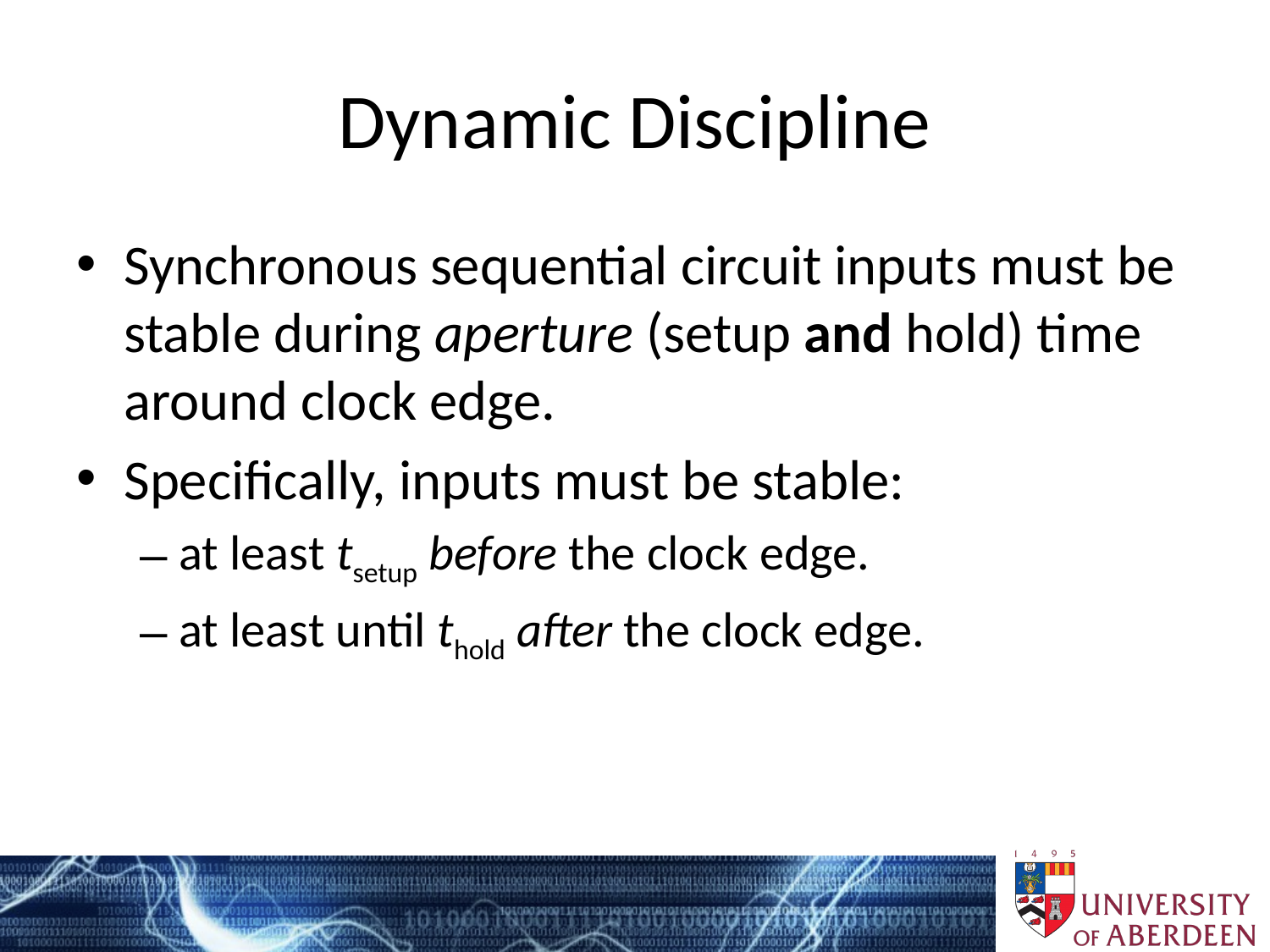

# Dynamic Discipline
Synchronous sequential circuit inputs must be stable during aperture (setup and hold) time around clock edge.
Specifically, inputs must be stable:
at least tsetup before the clock edge.
at least until thold after the clock edge.